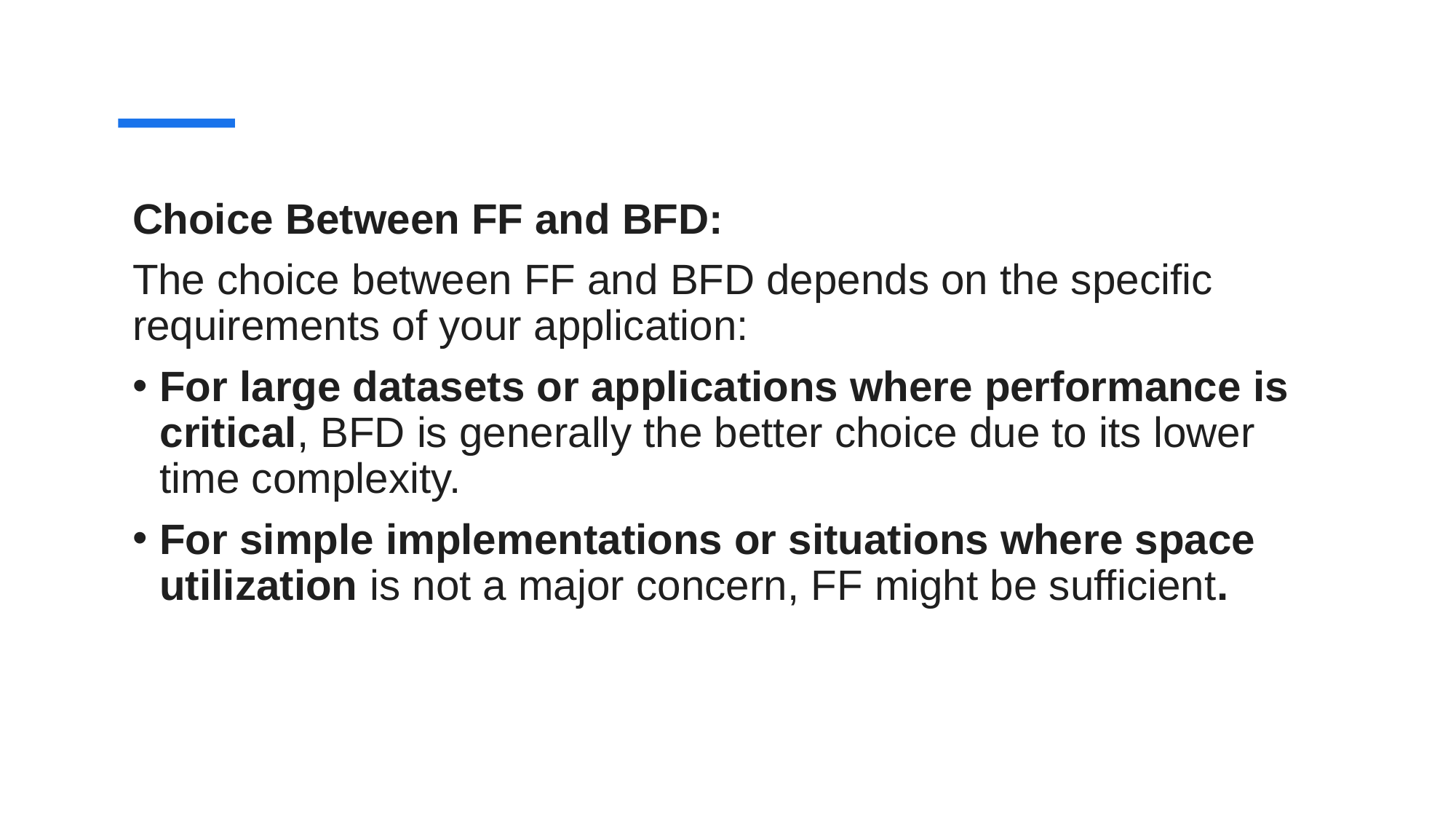

Choice Between FF and BFD:
The choice between FF and BFD depends on the specific requirements of your application:
For large datasets or applications where performance is critical, BFD is generally the better choice due to its lower time complexity.
For simple implementations or situations where space utilization is not a major concern, FF might be sufficient.